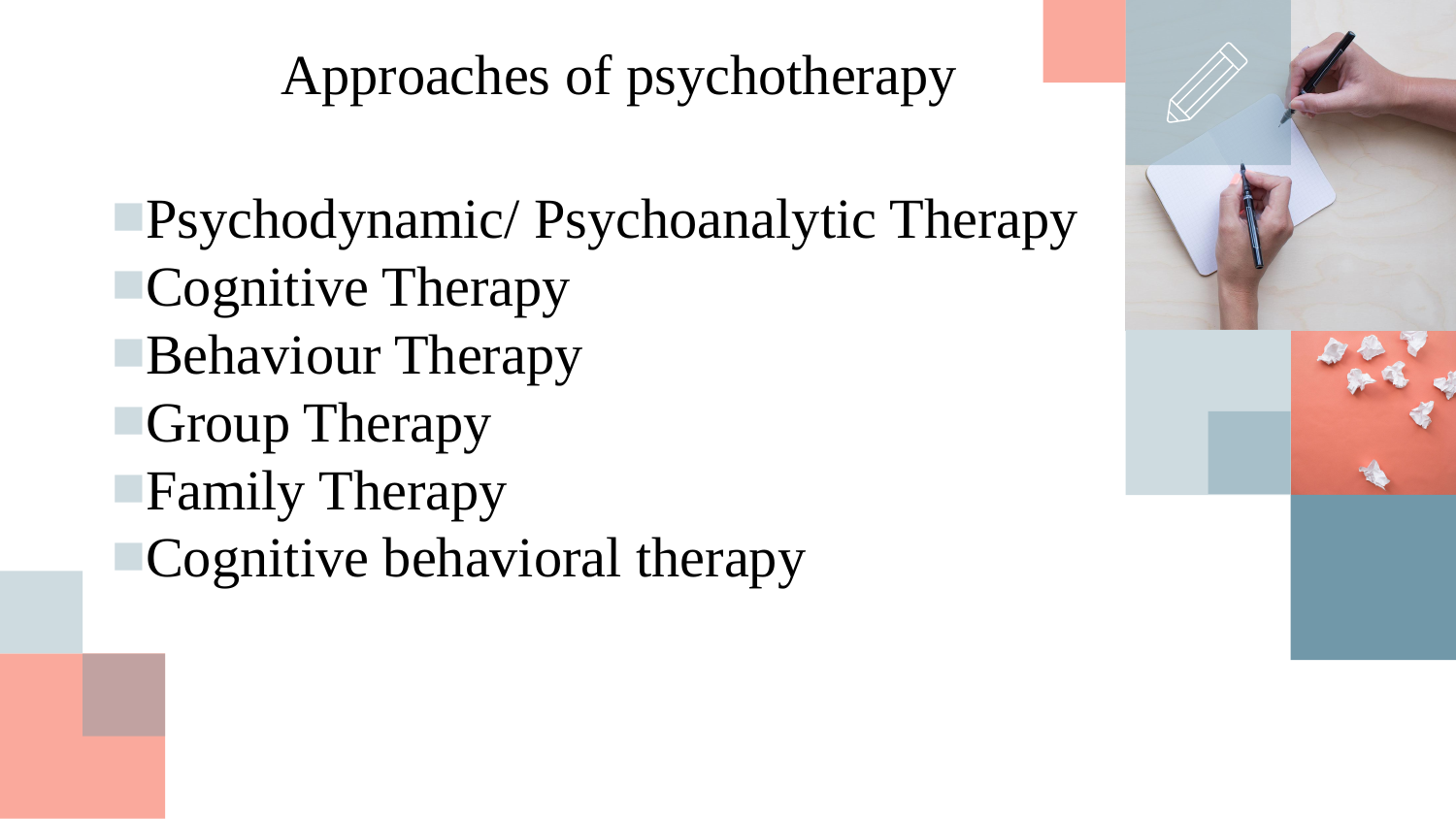

# Approaches of psychotherapy
Psychodynamic/ Psychoanalytic Therapy
Cognitive Therapy
Behaviour Therapy
Group Therapy
Family Therapy
Cognitive behavioral therapy